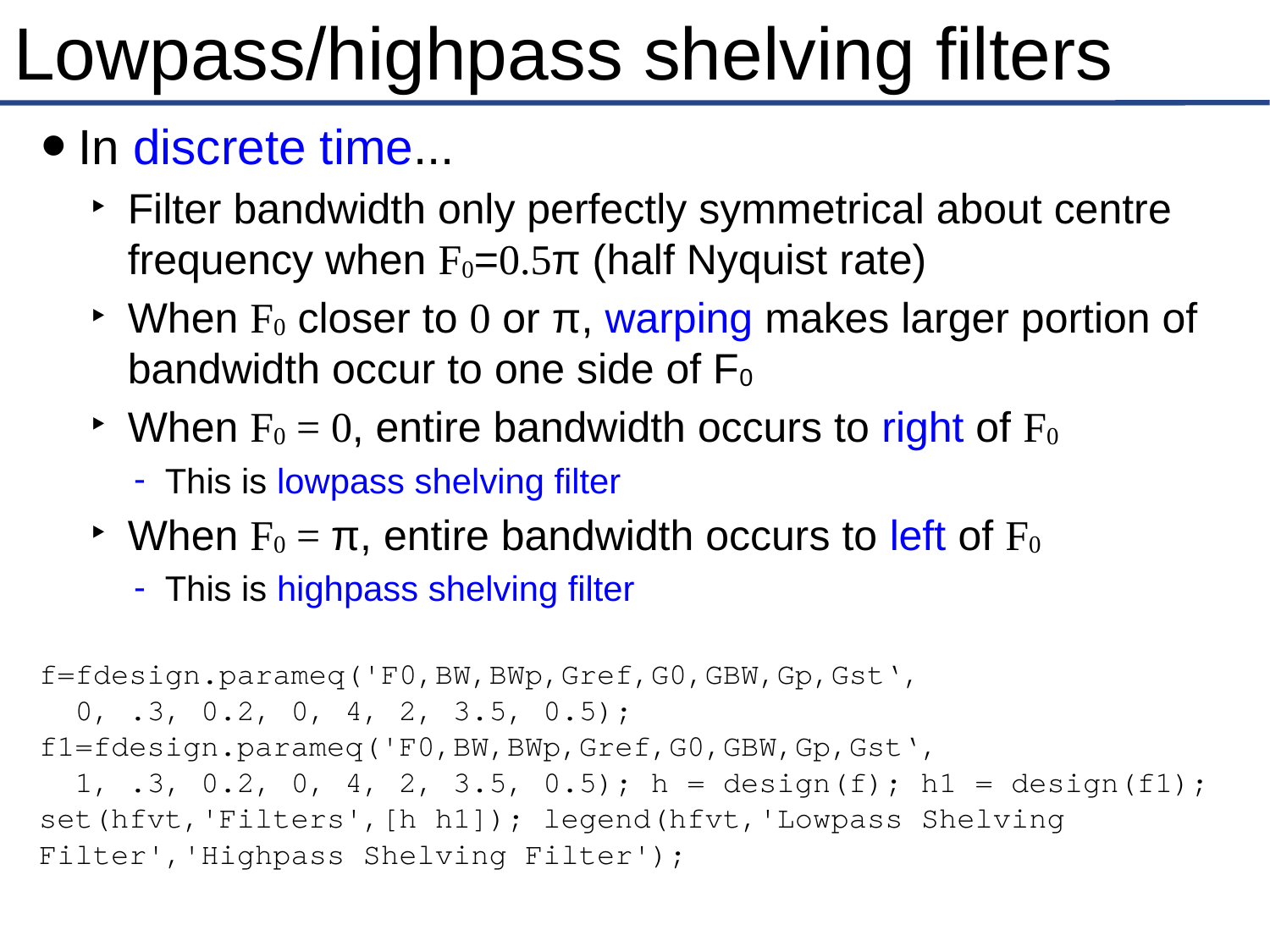

# Lowpass/highpass shelving filters
In discrete time...
Filter bandwidth only perfectly symmetrical about centre frequency when F0=0.5π (half Nyquist rate)
When F0 closer to 0 or π, warping makes larger portion of bandwidth occur to one side of F0
When F0 = 0, entire bandwidth occurs to right of F0
This is lowpass shelving filter
When F0 = π, entire bandwidth occurs to left of F0
This is highpass shelving filter
f=fdesign.parameq('F0,BW,BWp,Gref,G0,GBW,Gp,Gst‘,
  0, .3, 0.2, 0, 4, 2, 3.5, 0.5); f1=fdesign.parameq('F0,BW,BWp,Gref,G0,GBW,Gp,Gst‘,
  1, .3, 0.2, 0, 4, 2, 3.5, 0.5); h = design(f); h1 = design(f1); set(hfvt,'Filters',[h h1]); legend(hfvt,'Lowpass Shelving Filter','Highpass Shelving Filter');